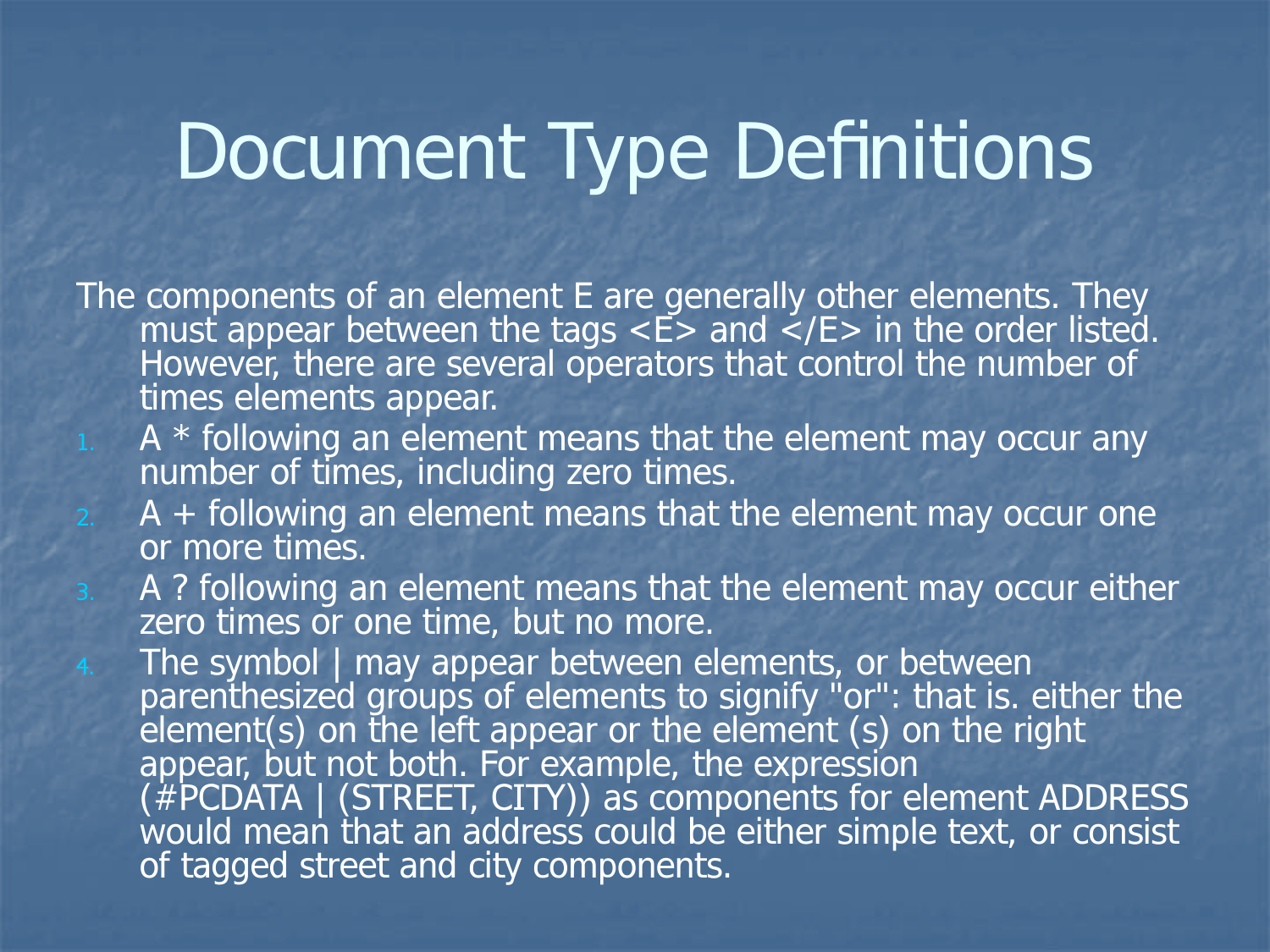

# Document Type Definitions
The components of an element E are generally other elements. They must appear between the tags <E> and </E> in the order listed. However, there are several operators that control the number of times elements appear.
A * following an element means that the element may occur any number of times, including zero times.
A + following an element means that the element may occur one or more times.
A ? following an element means that the element may occur either zero times or one time, but no more.
The symbol | may appear between elements, or between parenthesized groups of elements to signify "or": that is. either the element(s) on the left appear or the element (s) on the right appear, but not both. For example, the expression
(#PCDATA | (STREET, CITY)) as components for element ADDRESS would mean that an address could be either simple text, or consist of tagged street and city components.